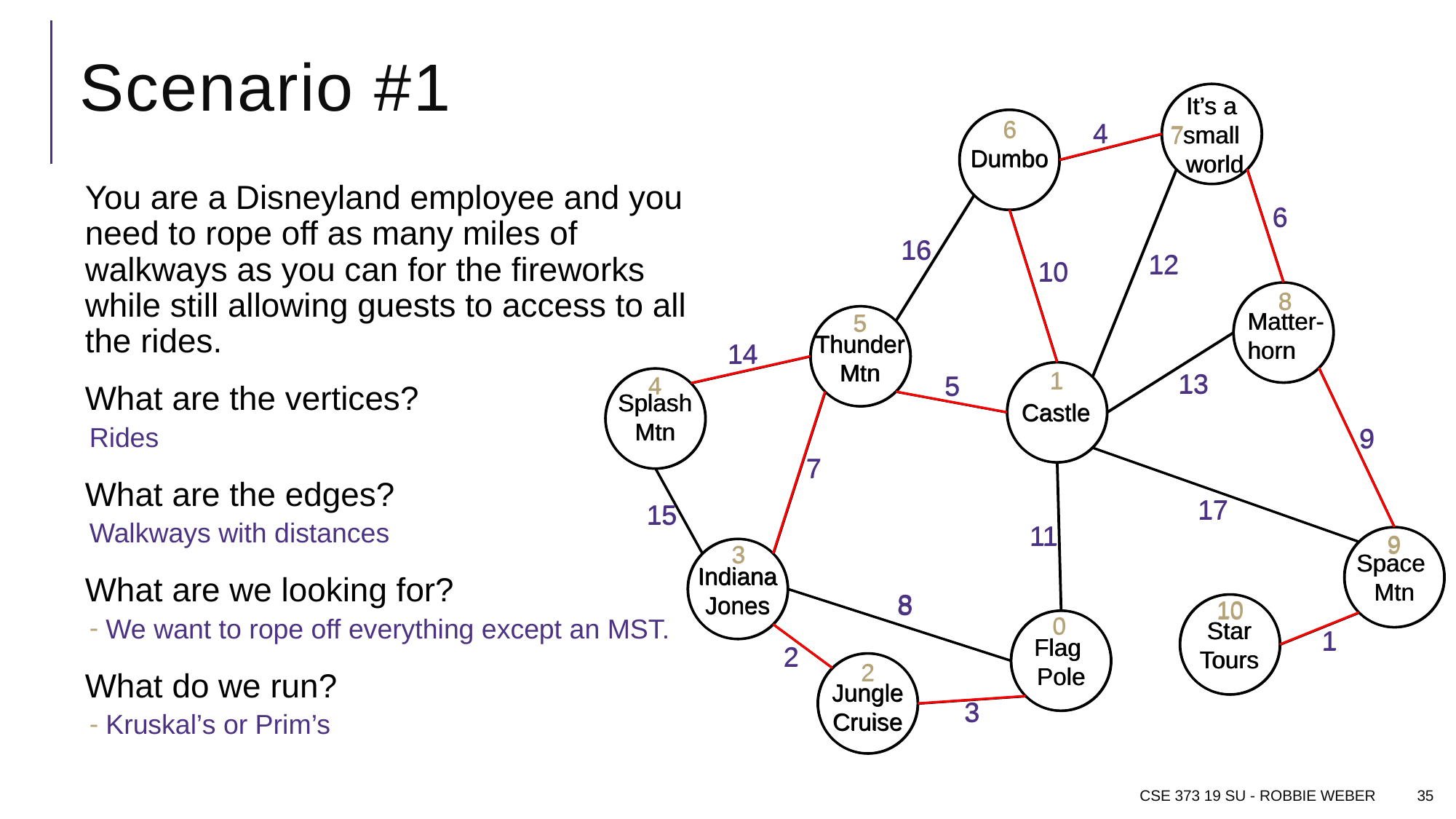

# Scenario #1

It’s a
small
world
6

Dumbo
4
7
6
16
12
10
8

Matter-
horn
5

Thunder
Mtn
14
1
13

Castle
5
4

Splash
Mtn
9
7
17
15
11
9

Space
Mtn
3

Indiana
Jones
8
10

Star
Tours
0

Flag
Pole
1
2
2

Jungle
Cruise
3

It’s a
small
world

Dumbo

Matter-
horn

Thunder
Mtn

Castle

Splash
Mtn

Space
Mtn

Indiana
Jones

Star
Tours

Flag
Pole

Jungle
Cruise
6
4
7
6
16
12
10
8
5
14
1
13
5
4
9
7
17
15
11
9
3
8
10
0
1
2
2
3
You are a Disneyland employee and you need to rope off as many miles of walkways as you can for the fireworks while still allowing guests to access to all the rides.
What are the vertices?
Rides
What are the edges?
Walkways with distances
What are we looking for?
We want to rope off everything except an MST.
What do we run?
Kruskal’s or Prim’s
CSE 373 19 Su - Robbie Weber
35